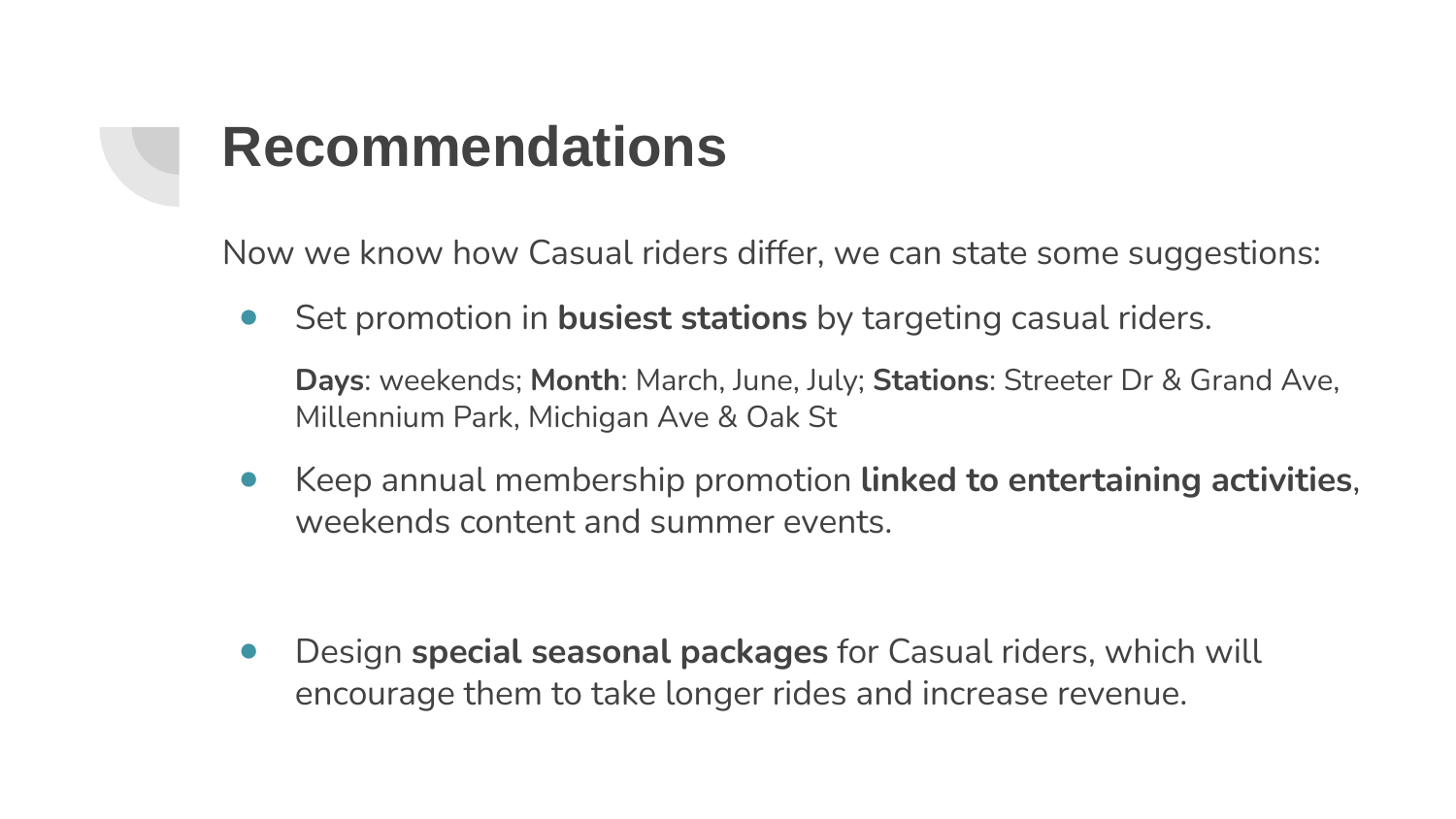

# Recommendations
Now we know how Casual riders differ, we can state some suggestions:
Set promotion in busiest stations by targeting casual riders.
Days: weekends; Month: March, June, July; Stations: Streeter Dr & Grand Ave, Millennium Park, Michigan Ave & Oak St
Keep annual membership promotion linked to entertaining activities, weekends content and summer events.

Design special seasonal packages for Casual riders, which will encourage them to take longer rides and increase revenue.